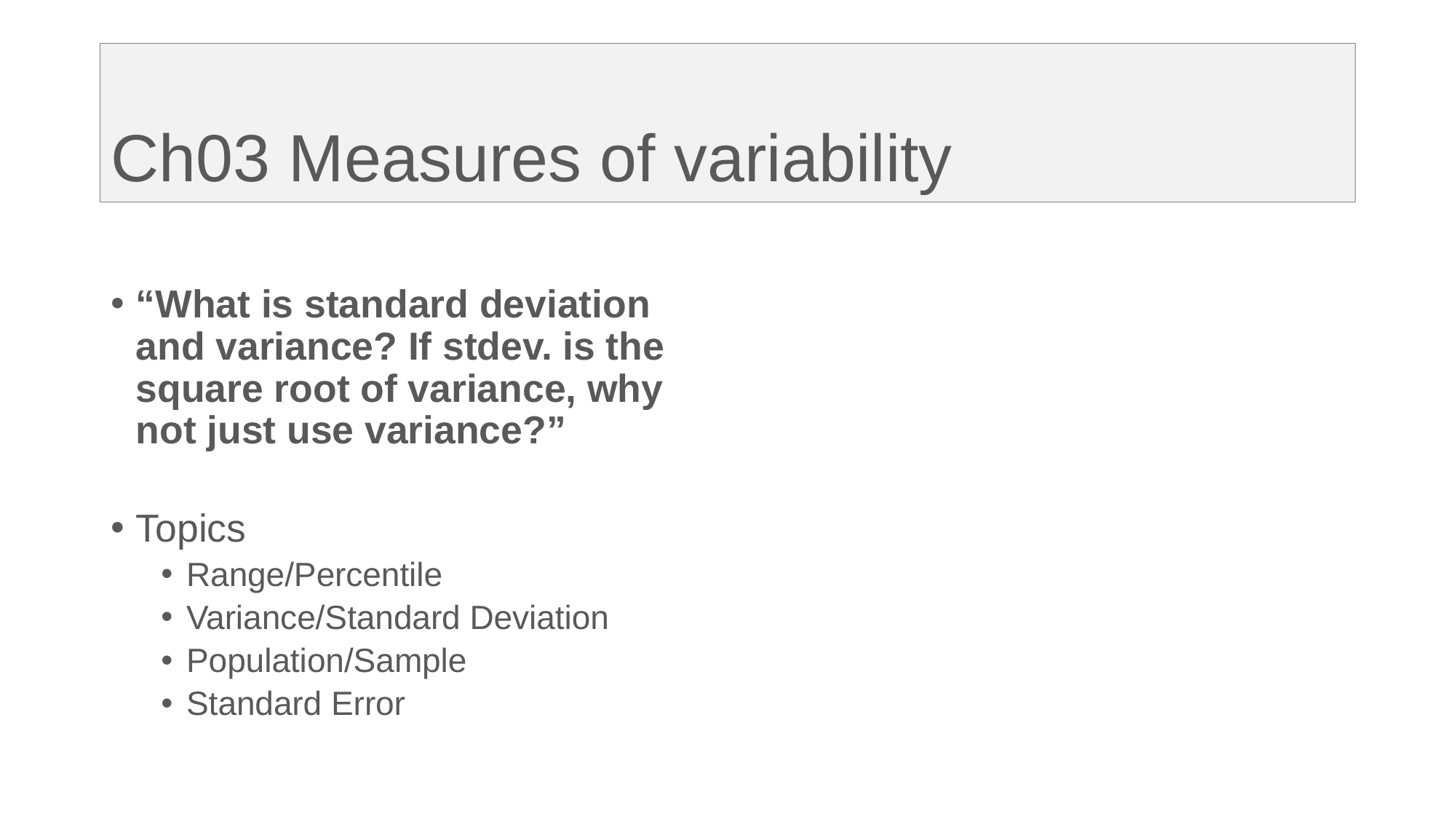

# Ch03 Measures of variability

“What is standard deviation and variance? If stdev. is the square root of variance, why not just use variance?”
Topics
Range/Percentile
Variance/Standard Deviation
Population/Sample
Standard Error